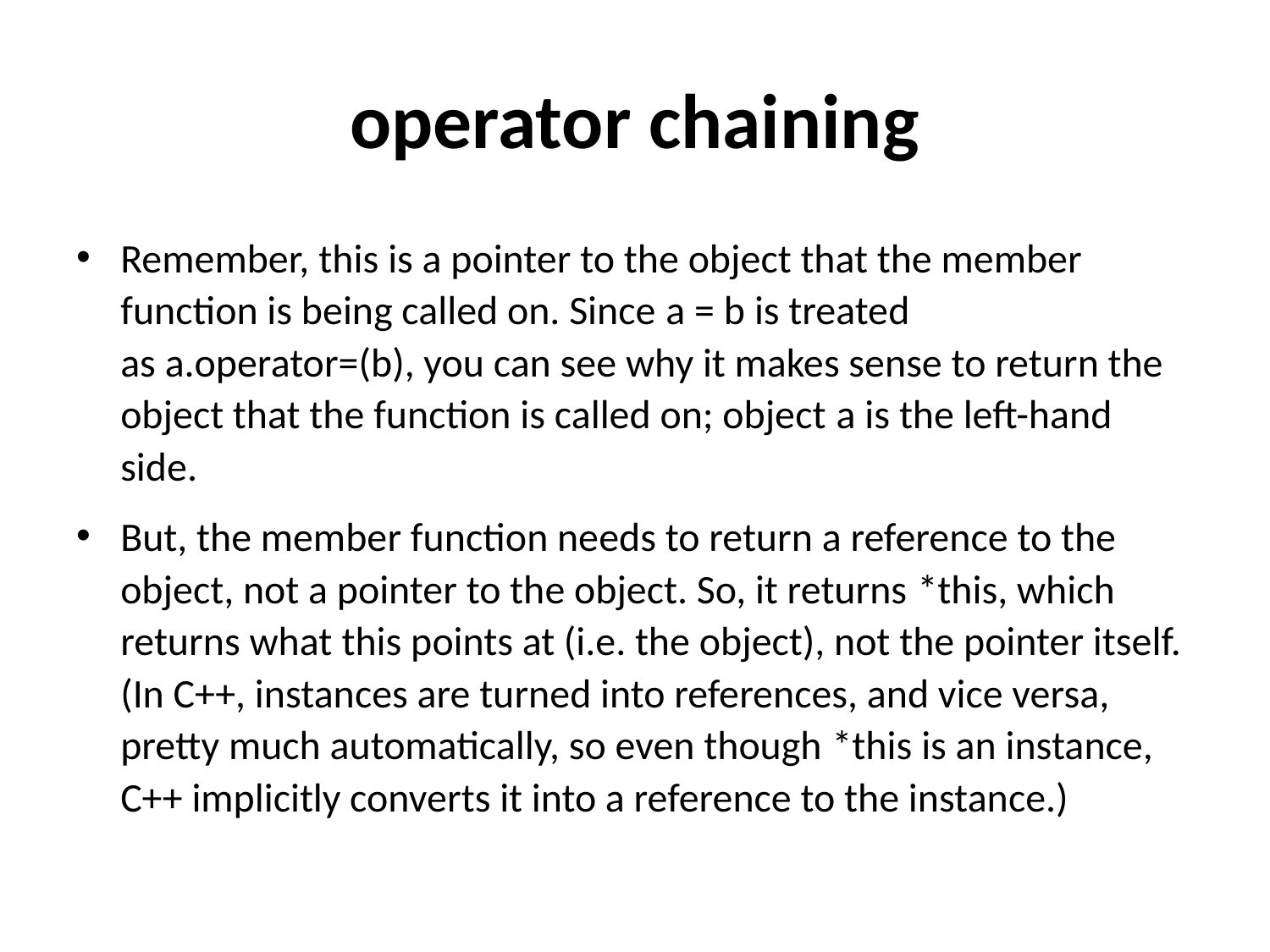

# operator chaining
Remember, this is a pointer to the object that the member function is being called on. Since a = b is treated as a.operator=(b), you can see why it makes sense to return the object that the function is called on; object a is the left-hand side.
But, the member function needs to return a reference to the object, not a pointer to the object. So, it returns *this, which returns what this points at (i.e. the object), not the pointer itself. (In C++, instances are turned into references, and vice versa, pretty much automatically, so even though *this is an instance, C++ implicitly converts it into a reference to the instance.)